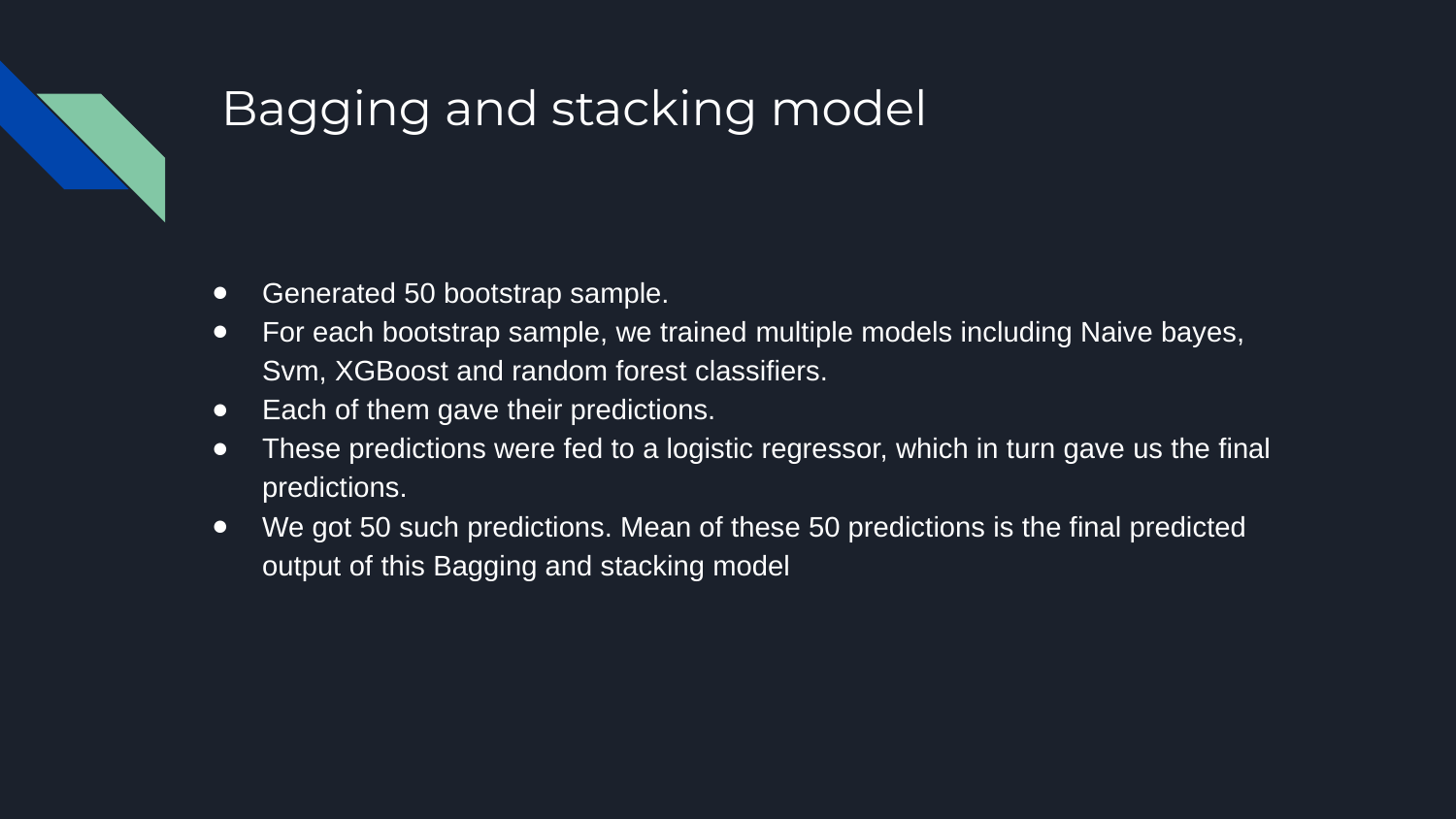

# Bagging and stacking model
Generated 50 bootstrap sample.
For each bootstrap sample, we trained multiple models including Naive bayes, Svm, XGBoost and random forest classifiers.
Each of them gave their predictions.
These predictions were fed to a logistic regressor, which in turn gave us the final predictions.
We got 50 such predictions. Mean of these 50 predictions is the final predicted output of this Bagging and stacking model